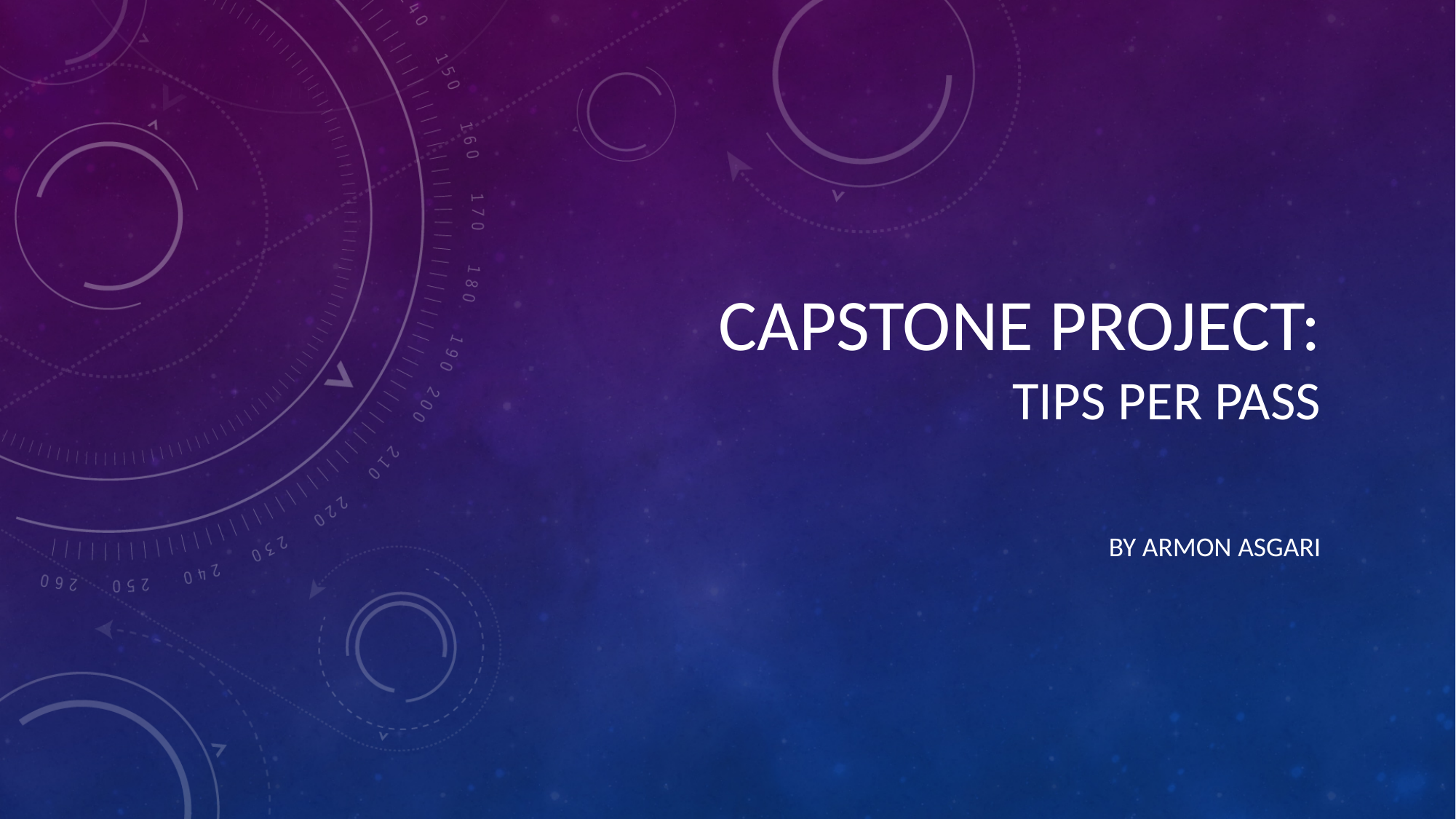

# Capstone Project: Tips per Pass
By Armon Asgari